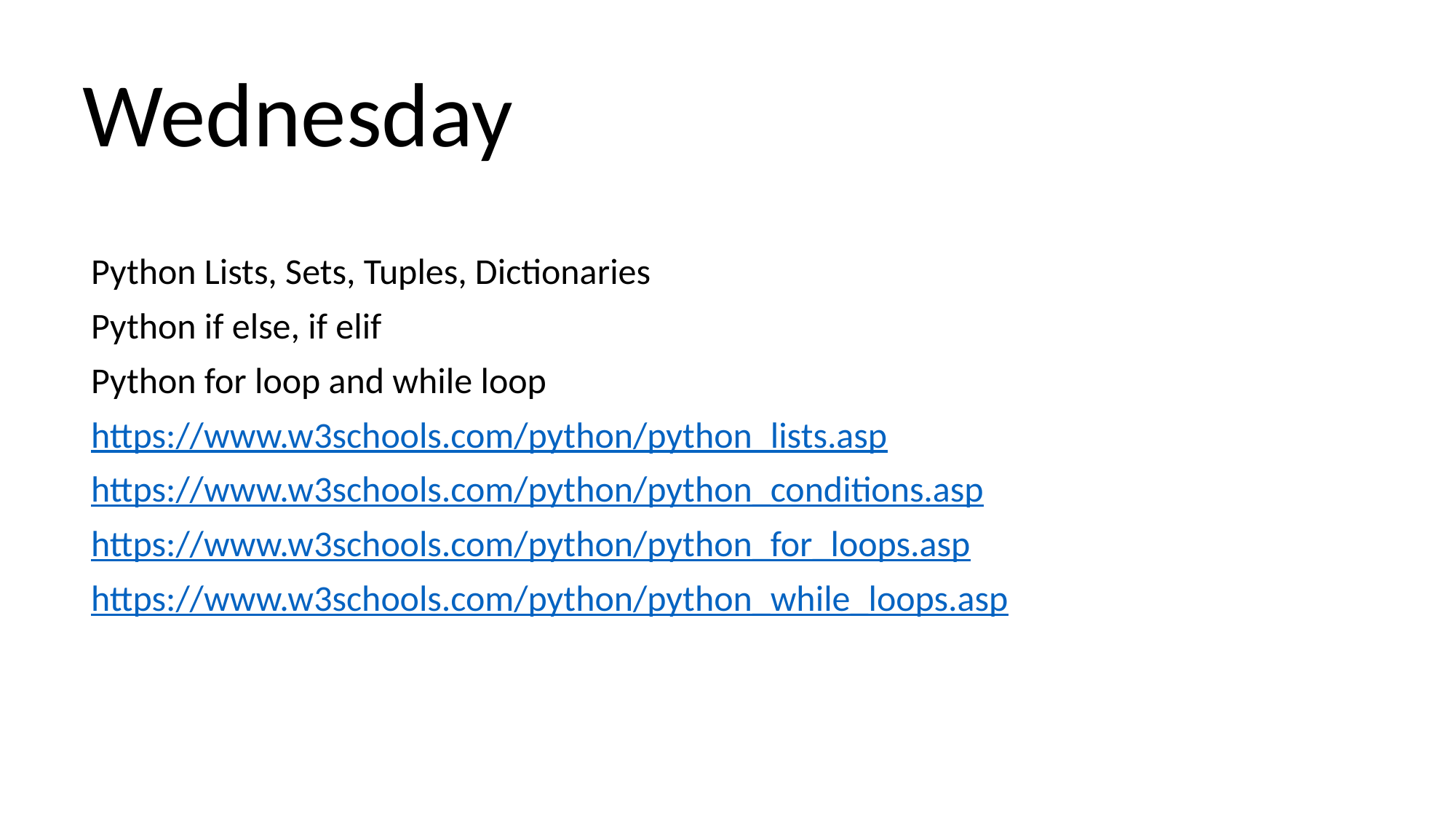

# Wednesday
Python Lists, Sets, Tuples, Dictionaries
Python if else, if elif
Python for loop and while loop
https://www.w3schools.com/python/python_lists.asp
https://www.w3schools.com/python/python_conditions.asp
https://www.w3schools.com/python/python_for_loops.asp
https://www.w3schools.com/python/python_while_loops.asp